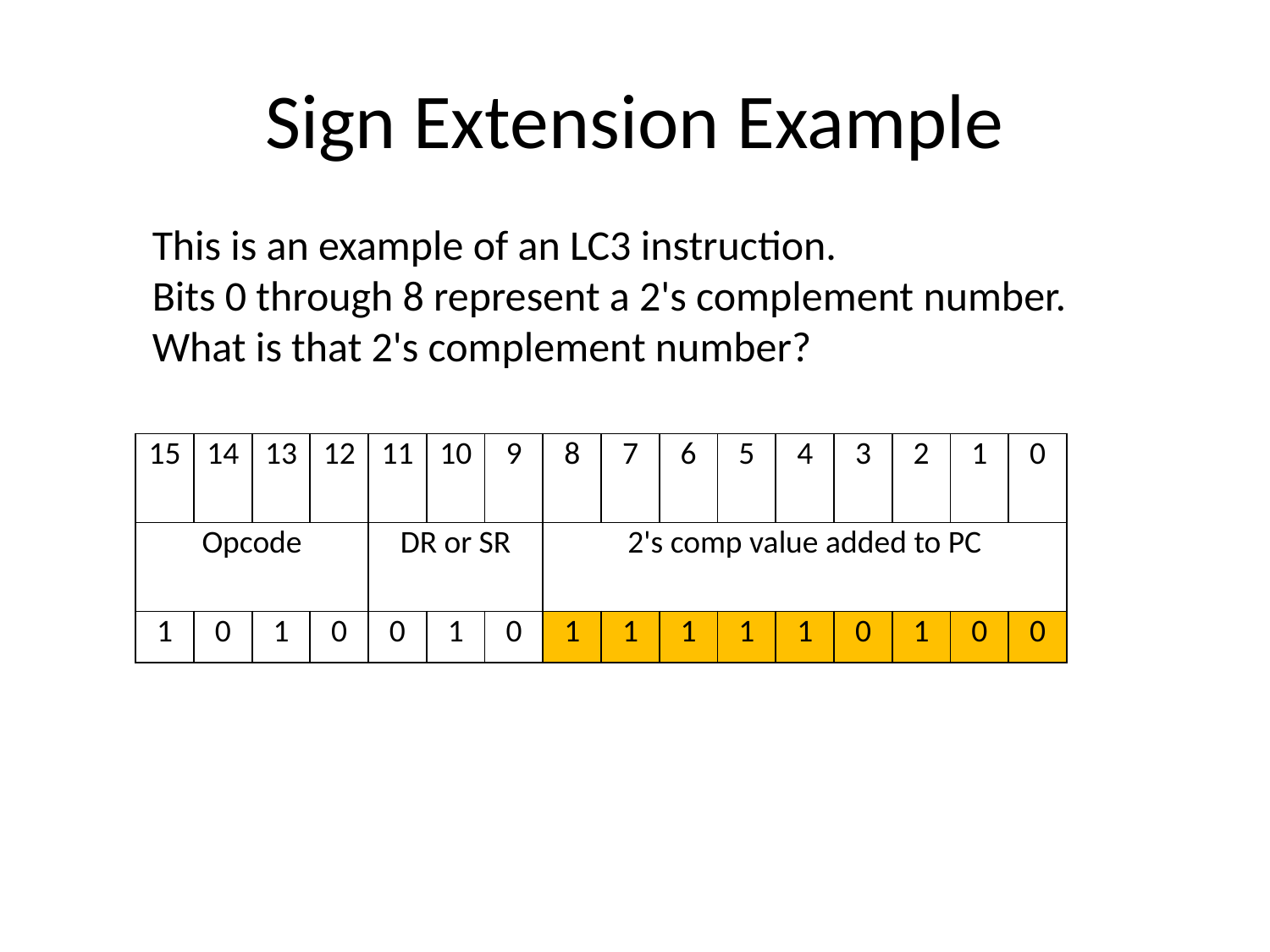

# Sign Extension Example
This is an example of an LC3 instruction.
Bits 0 through 8 represent a 2's complement number.
What is that 2's complement number?
| 15 | 14 | 13 | 12 | 11 | 10 | 9 | 8 | 7 | 6 | 5 | 4 | 3 | 2 | 1 | 0 |
| --- | --- | --- | --- | --- | --- | --- | --- | --- | --- | --- | --- | --- | --- | --- | --- |
| Opcode |  |  |  | DR or SR |  |  | 2's comp value added to PC |  |  |  |  |  |  |  |  |
| 1 | 0 | 1 | 0 | 0 | 1 | 0 | 1 | 1 | 1 | 1 | 1 | 0 | 1 | 0 | 0 |